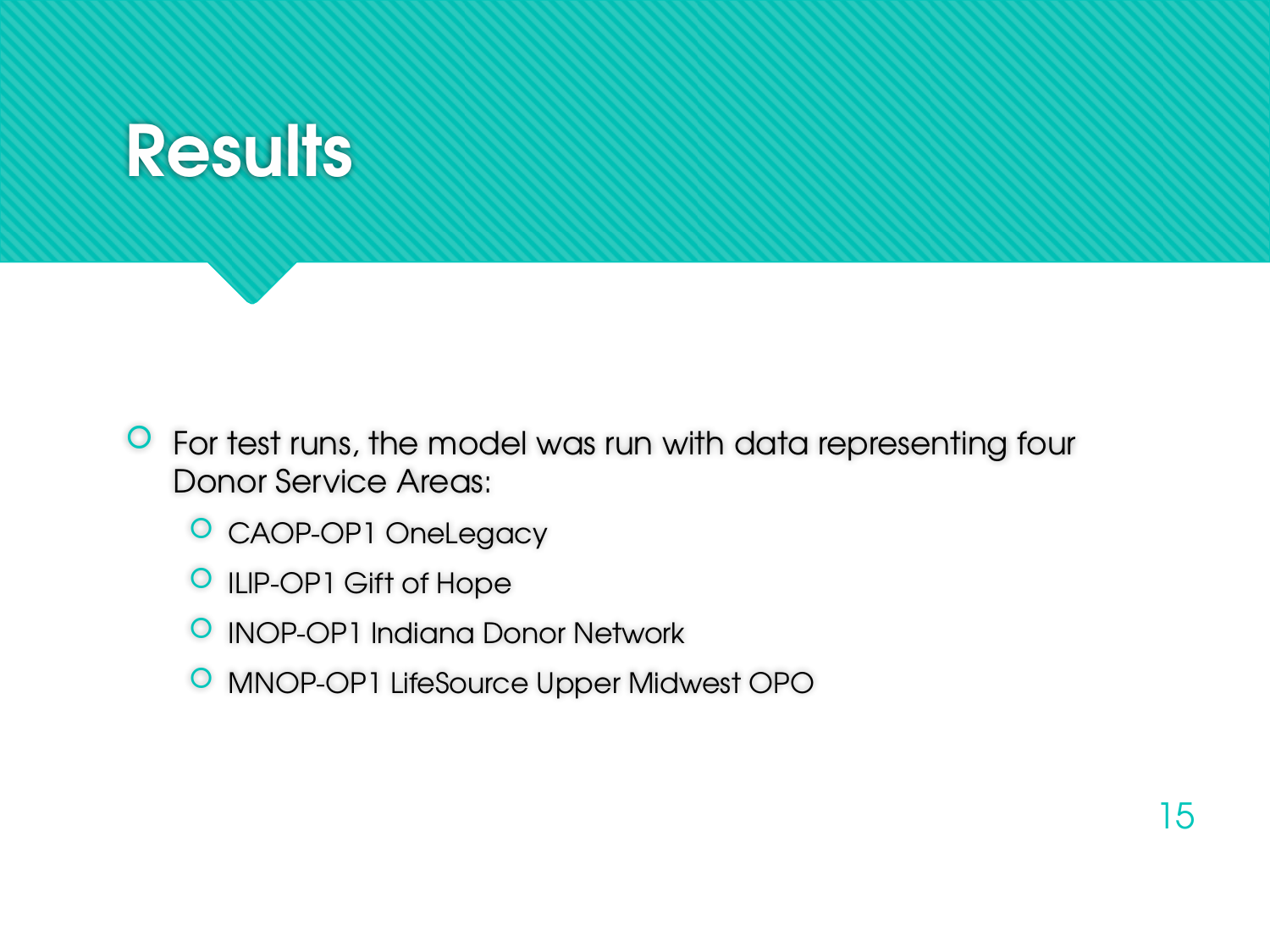

# Results
For test runs, the model was run with data representing four Donor Service Areas:
CAOP-OP1 OneLegacy
ILIP-OP1 Gift of Hope
INOP-OP1 Indiana Donor Network
MNOP-OP1 LifeSource Upper Midwest OPO
15